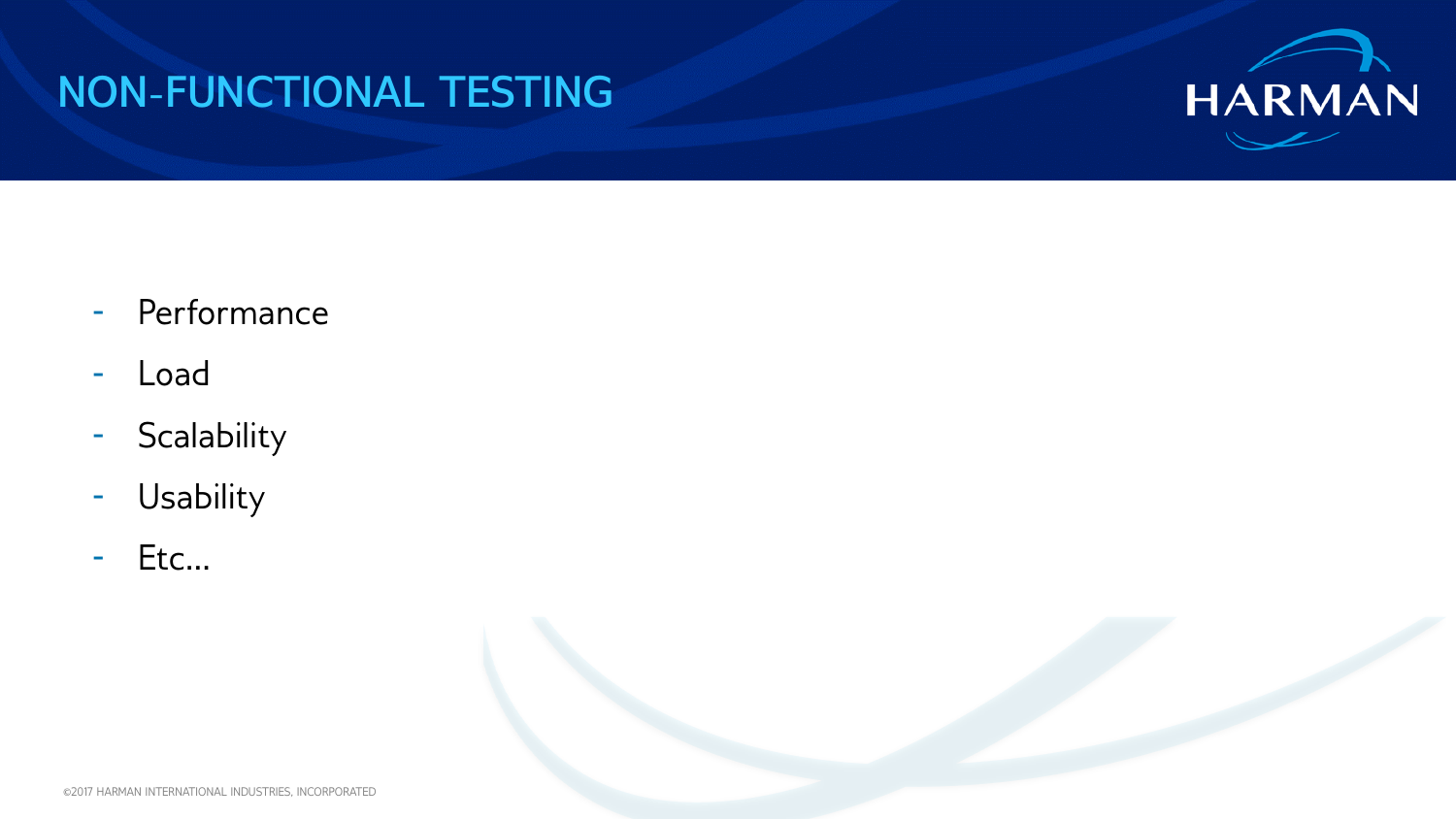

Non-functional testing

#

Performance
Load
Scalability
Usability
Etc…